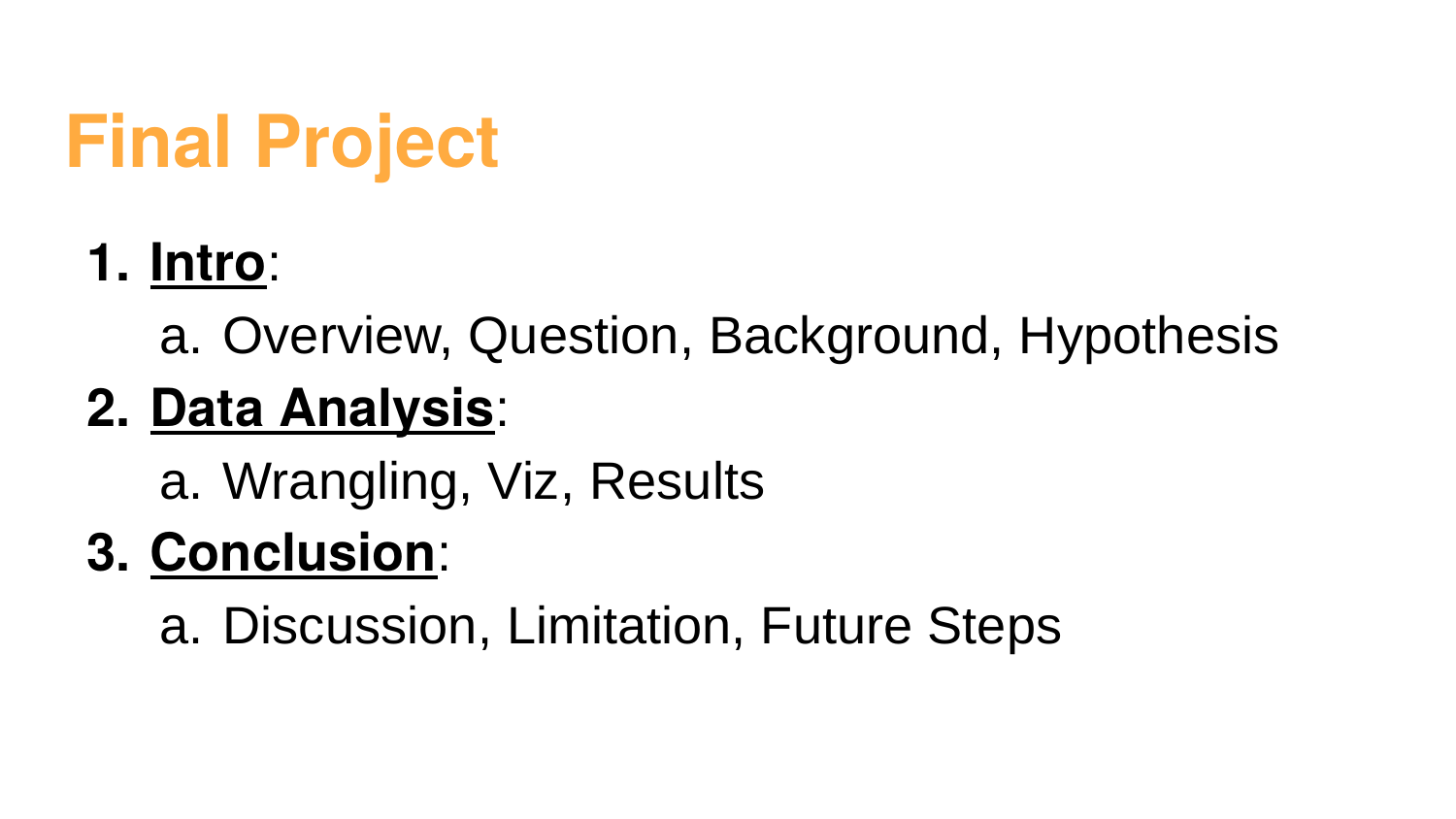

# Final Project
Intro:
Overview, Question, Background, Hypothesis
Data Analysis:
Wrangling, Viz, Results
Conclusion:
Discussion, Limitation, Future Steps